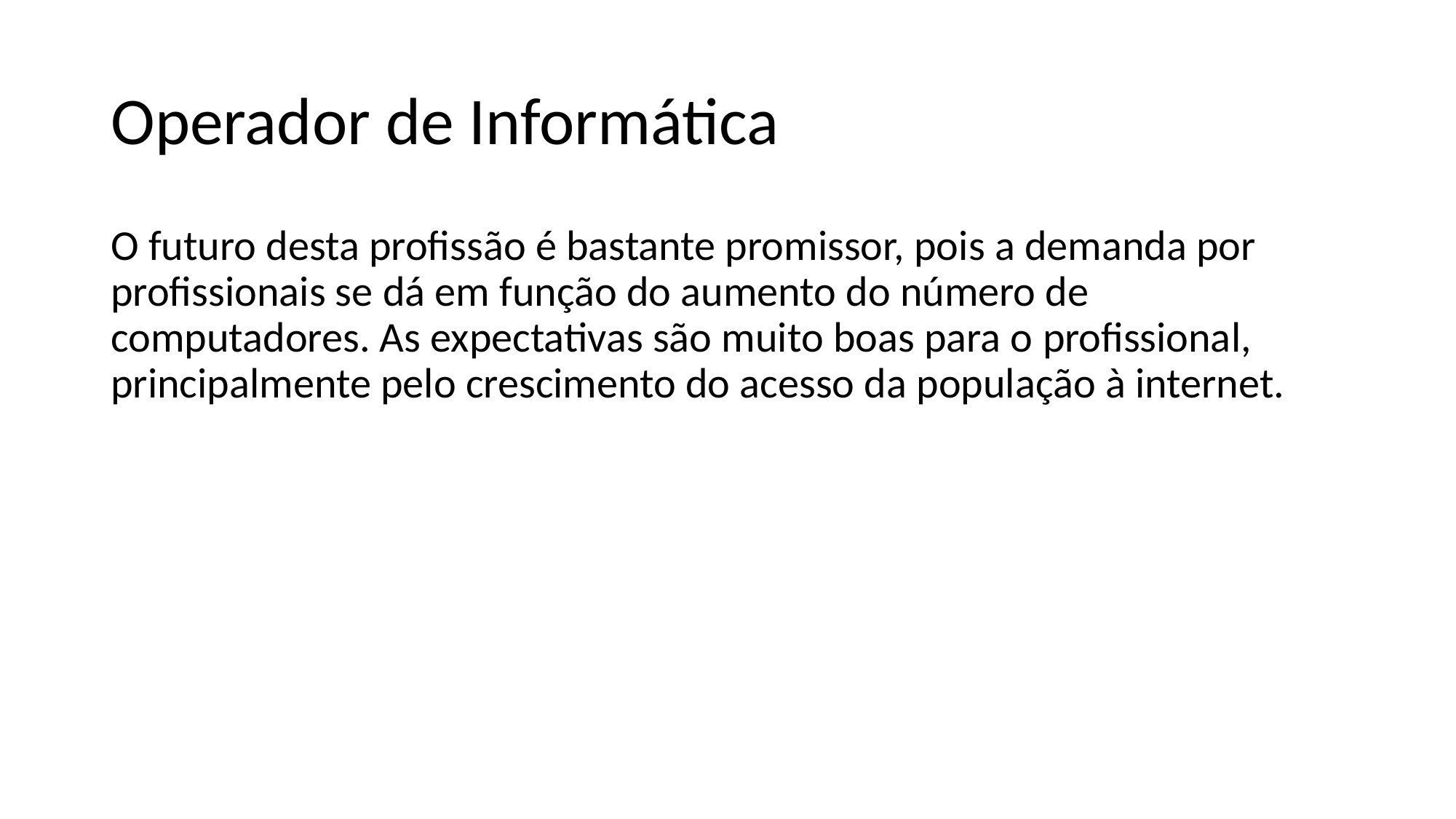

# Operador de Informática
O futuro desta profissão é bastante promissor, pois a demanda por profissionais se dá em função do aumento do número de computadores. As expectativas são muito boas para o profissional, principalmente pelo crescimento do acesso da população à internet.